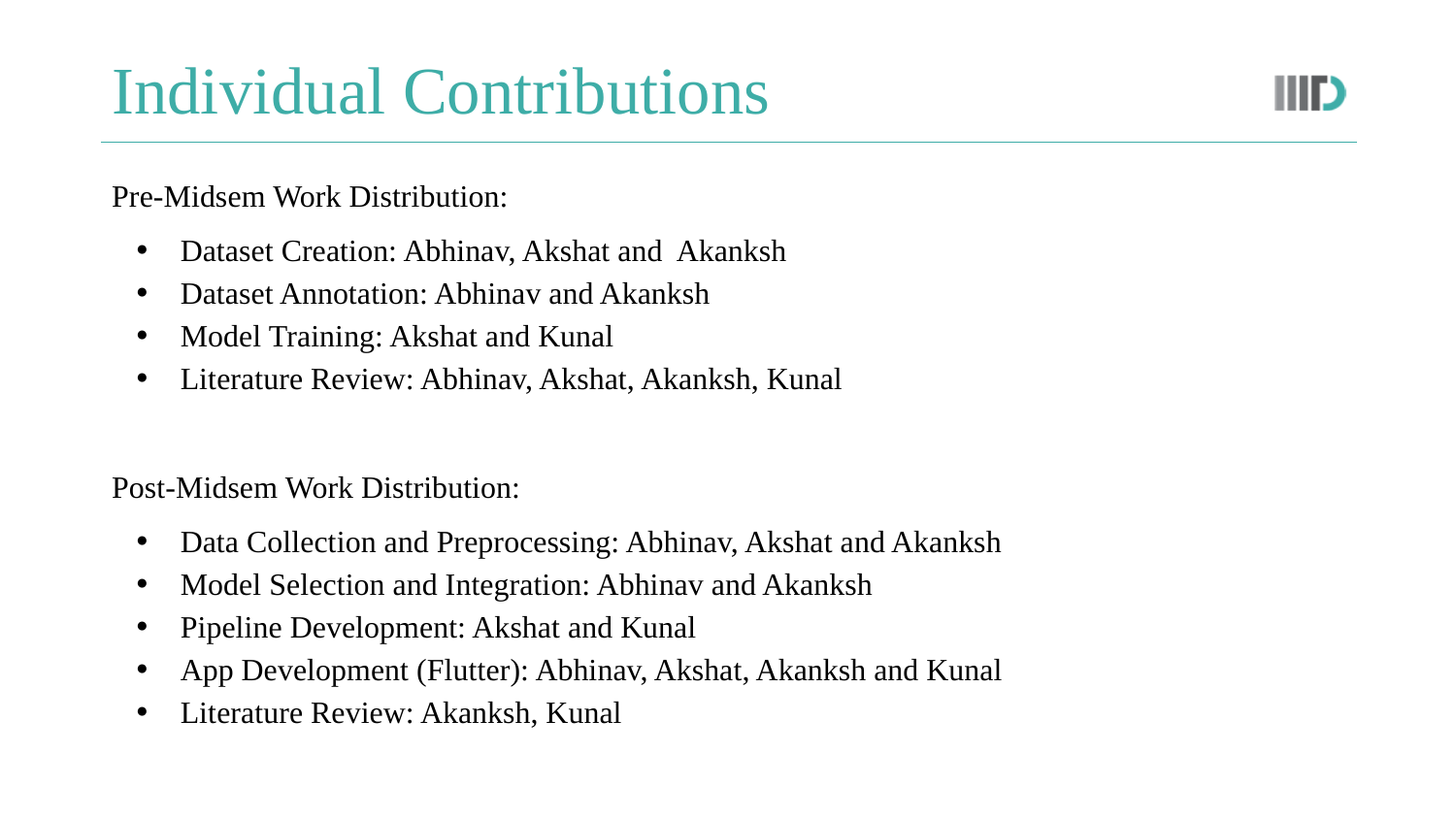

# Individual Contributions
Pre-Midsem Work Distribution:
Dataset Creation: Abhinav, Akshat and  Akanksh
Dataset Annotation: Abhinav and Akanksh
Model Training: Akshat and Kunal
Literature Review: Abhinav, Akshat, Akanksh, Kunal

Post-Midsem Work Distribution:
Data Collection and Preprocessing: Abhinav, Akshat and Akanksh
Model Selection and Integration: Abhinav and Akanksh
Pipeline Development: Akshat and Kunal
App Development (Flutter): Abhinav, Akshat, Akanksh and Kunal
Literature Review: Akanksh, Kunal